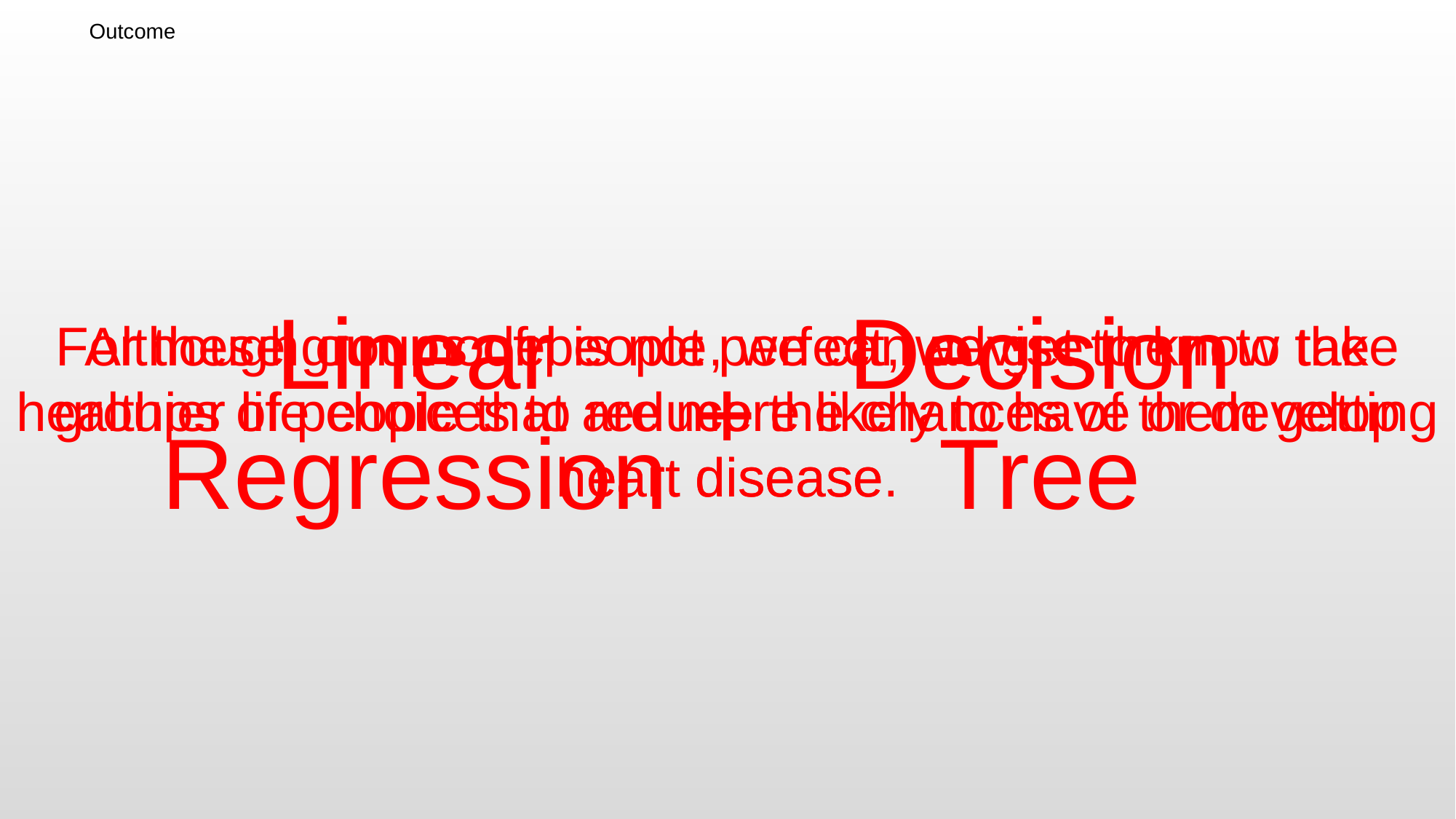

Outcome
Although our model is not perfect, we get to know the groups of people that are more likely to have or develop heart disease.
For these groups of people, we can advise them to take healthier life choices to reduce the chances of them getting heart disease.
Linear Regression
+
Decision
Tree